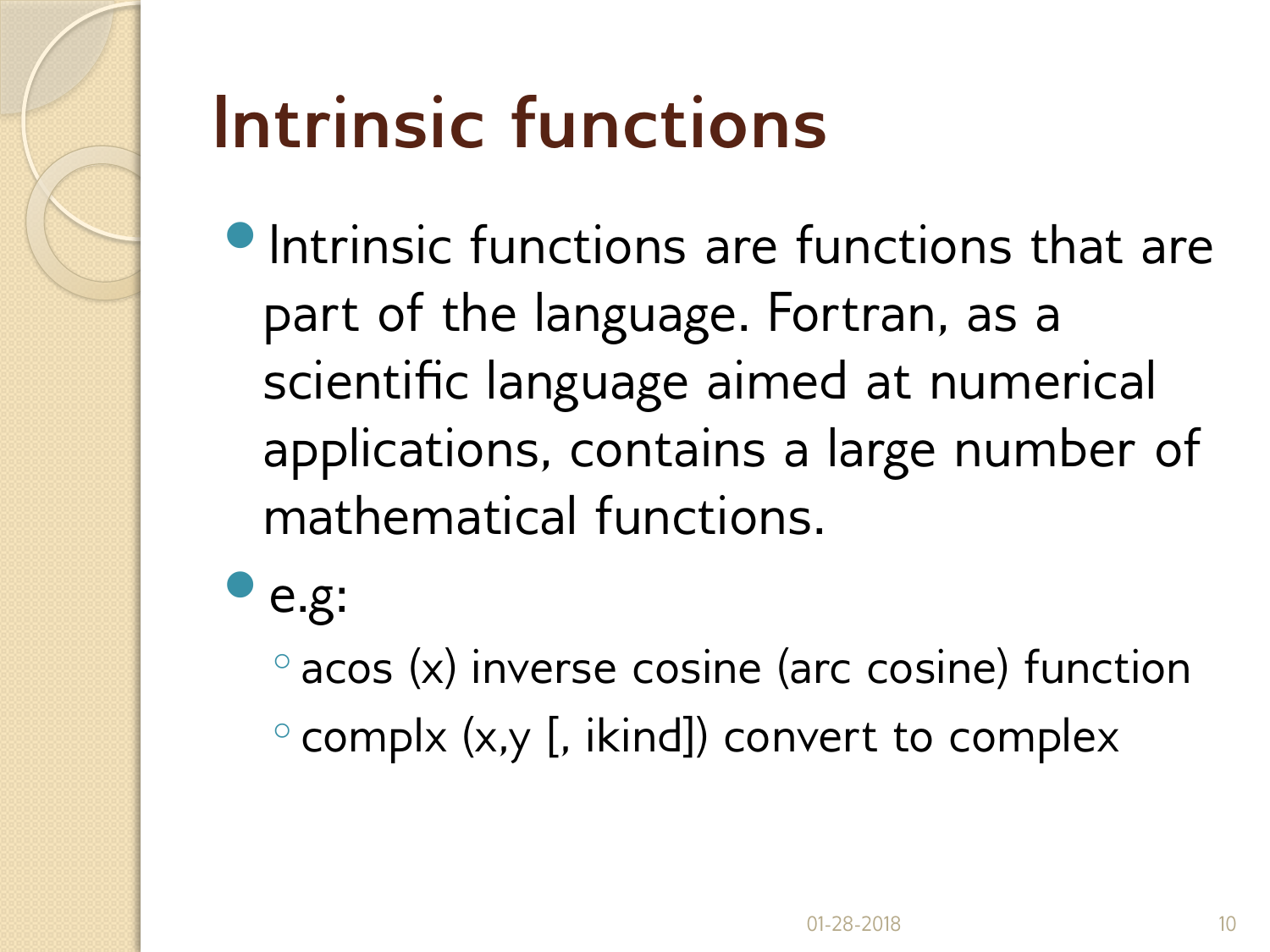

# Intrinsic functions
Intrinsic functions are functions that are part of the language. Fortran, as a scientific language aimed at numerical applications, contains a large number of mathematical functions.
e.g:
acos (x) inverse cosine (arc cosine) function
complx (x,y [, ikind]) convert to complex
01-28-2018
10